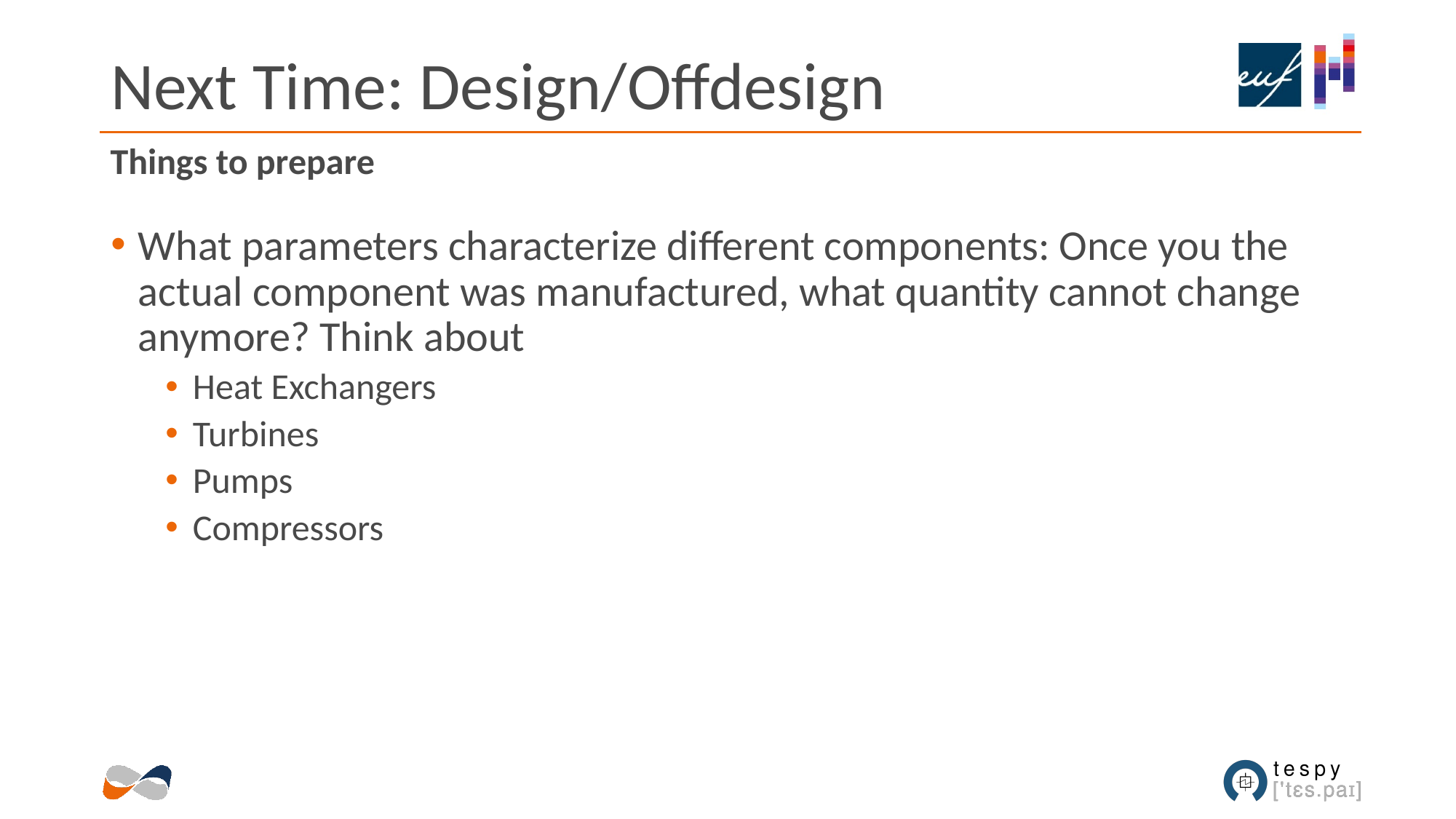

# Next Time: Design/Offdesign
Things to prepare

What parameters characterize different components: Once you the actual component was manufactured, what quantity cannot change anymore? Think about
Heat Exchangers
Turbines
Pumps
Compressors